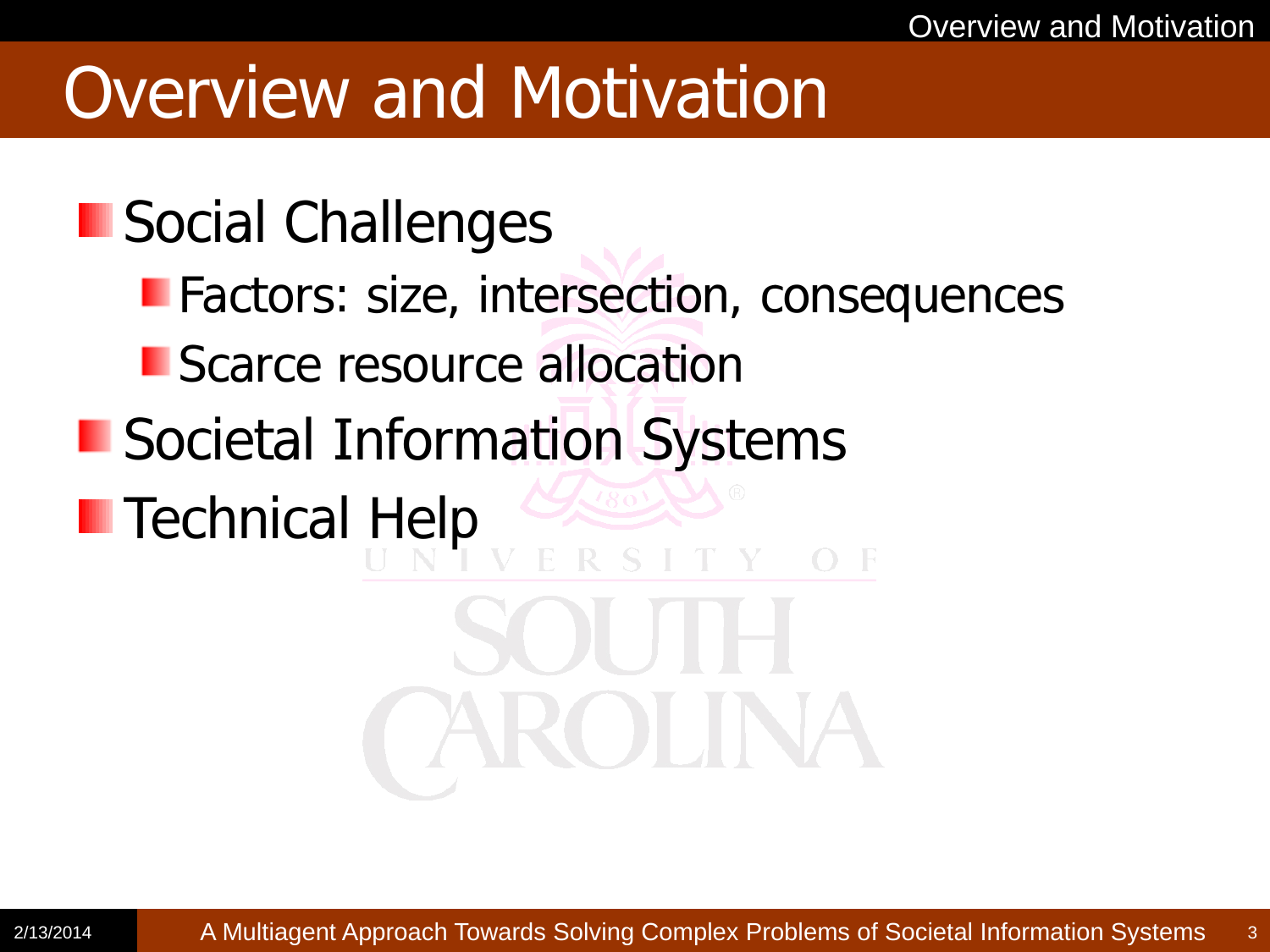

Overview and Motivation
# Overview and Motivation
Social Challenges
Factors: size, intersection, consequences
Scarce resource allocation
Societal Information Systems
Technical Help

2/13/2014
3